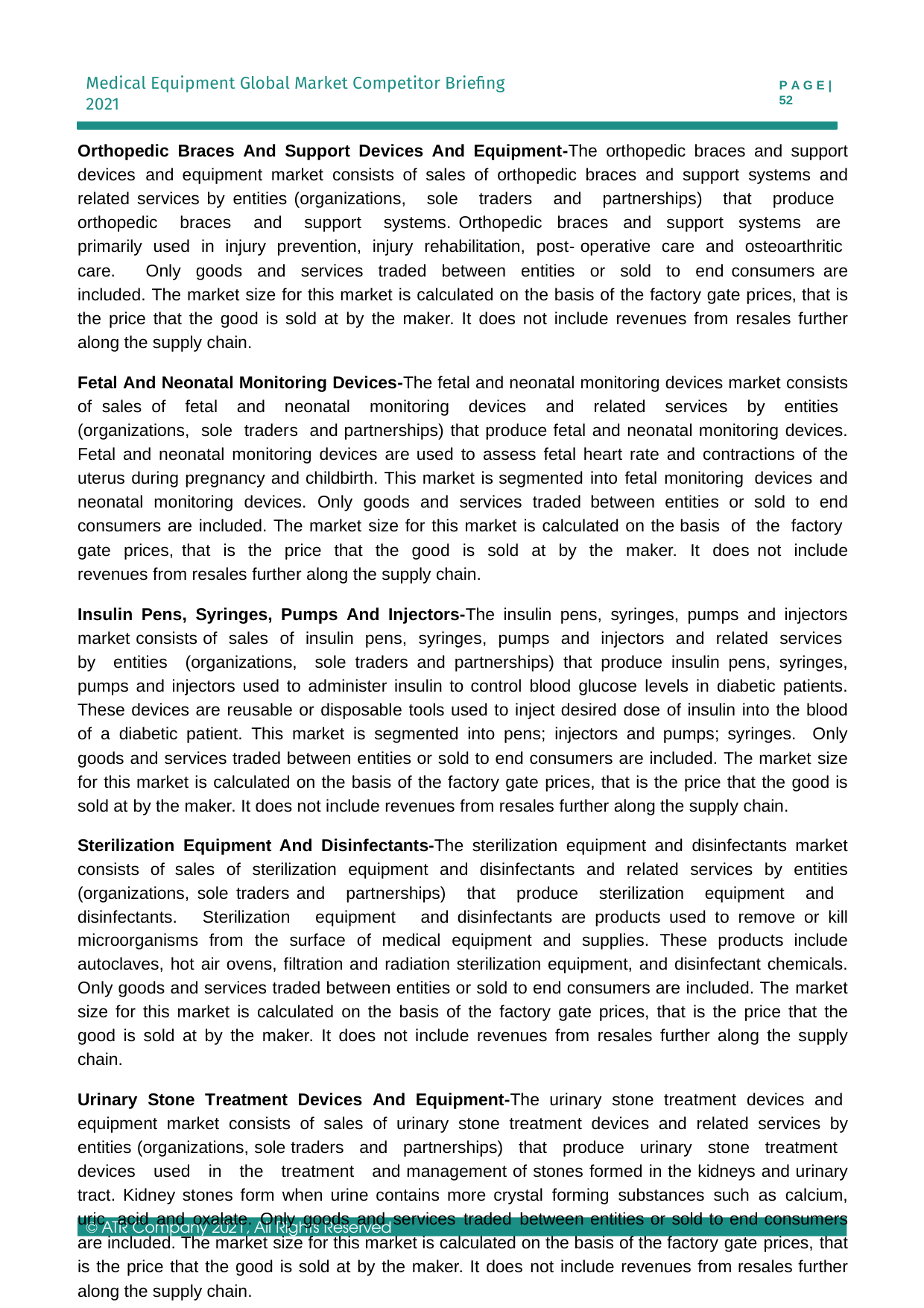

Medical Equipment Global Market Competitor Briefing 2021
P A G E | 52

Orthopedic Braces And Support Devices And Equipment-The orthopedic braces and support devices and equipment market consists of sales of orthopedic braces and support systems and related services by entities (organizations,   sole   traders   and   partnerships)   that   produce   orthopedic   braces   and   support   systems. Orthopedic  braces  and  support  systems  are  primarily  used  in  injury  prevention,  injury  rehabilitation,  post- operative  care  and  osteoarthritic  care.    Only  goods  and  services  traded  between  entities  or  sold  to  end consumers are included. The market size for this market is calculated on the basis of the factory gate prices, that is the price that the good is sold at by the maker. It does not include revenues from resales further along the supply chain.

Fetal And Neonatal Monitoring Devices-The fetal and neonatal monitoring devices market consists of sales of  fetal  and  neonatal  monitoring  devices  and  related  services  by  entities  (organizations,  sole  traders  and partnerships) that produce fetal and neonatal monitoring devices. Fetal and neonatal monitoring devices are used to assess fetal heart rate and contractions of the uterus during pregnancy and childbirth. This market is segmented into fetal monitoring  devices and neonatal monitoring devices. Only goods and services traded between entities or sold to end consumers are included. The market size for this market is calculated on the basis  of  the  factory  gate  prices, that  is  the  price  that  the  good  is  sold  at  by  the  maker.  It  does not  include revenues from resales further along the supply chain.

Insulin Pens, Syringes, Pumps And Injectors-The insulin pens, syringes, pumps and injectors market consists of  sales  of  insulin  pens,  syringes,  pumps  and  injectors  and  related  services  by  entities  (organizations,  sole traders and partnerships) that produce insulin pens, syringes, pumps and injectors used to administer insulin to control blood glucose levels in diabetic patients. These devices are reusable or disposable tools used to inject desired dose of insulin into the blood of a diabetic patient. This market is segmented into pens; injectors and pumps; syringes.  Only goods and services traded between entities or sold to end consumers are included. The market size for this market is calculated on the basis of the factory gate prices, that is the price that the good is sold at by the maker. It does not include revenues from resales further along the supply chain.

Sterilization Equipment And Disinfectants-The sterilization equipment and disinfectants market consists of sales of sterilization equipment and disinfectants and related services by entities (organizations, sole traders and   partnerships)   that   produce   sterilization   equipment   and   disinfectants.   Sterilization   equipment   and disinfectants are products used to remove or kill microorganisms from the surface of medical equipment and supplies. These products include autoclaves, hot air ovens, filtration and radiation sterilization equipment, and disinfectant chemicals. Only goods and services traded between entities or sold to end consumers are included. The market size for this market is calculated on the basis of the factory gate prices, that is the price that the good is sold at by the maker. It does not include revenues from resales further along the supply chain.

Urinary  Stone  Treatment  Devices  And  Equipment-The  urinary  stone  treatment  devices  and  equipment market consists of sales of urinary stone treatment devices and related services by entities (organizations, sole traders   and   partnerships)   that   produce   urinary   stone   treatment   devices   used   in   the   treatment   and management of stones formed in the kidneys and urinary tract. Kidney stones form when urine contains more crystal forming substances such as calcium, uric  acid and oxalate. Only goods and services traded between entities or sold to end consumers are included. The market size for this market is calculated on the basis of the factory gate prices, that is the price that the good is sold at by the maker. It does not include revenues from resales further along the supply chain.
© ATR Company 2021, All Rights Reserved